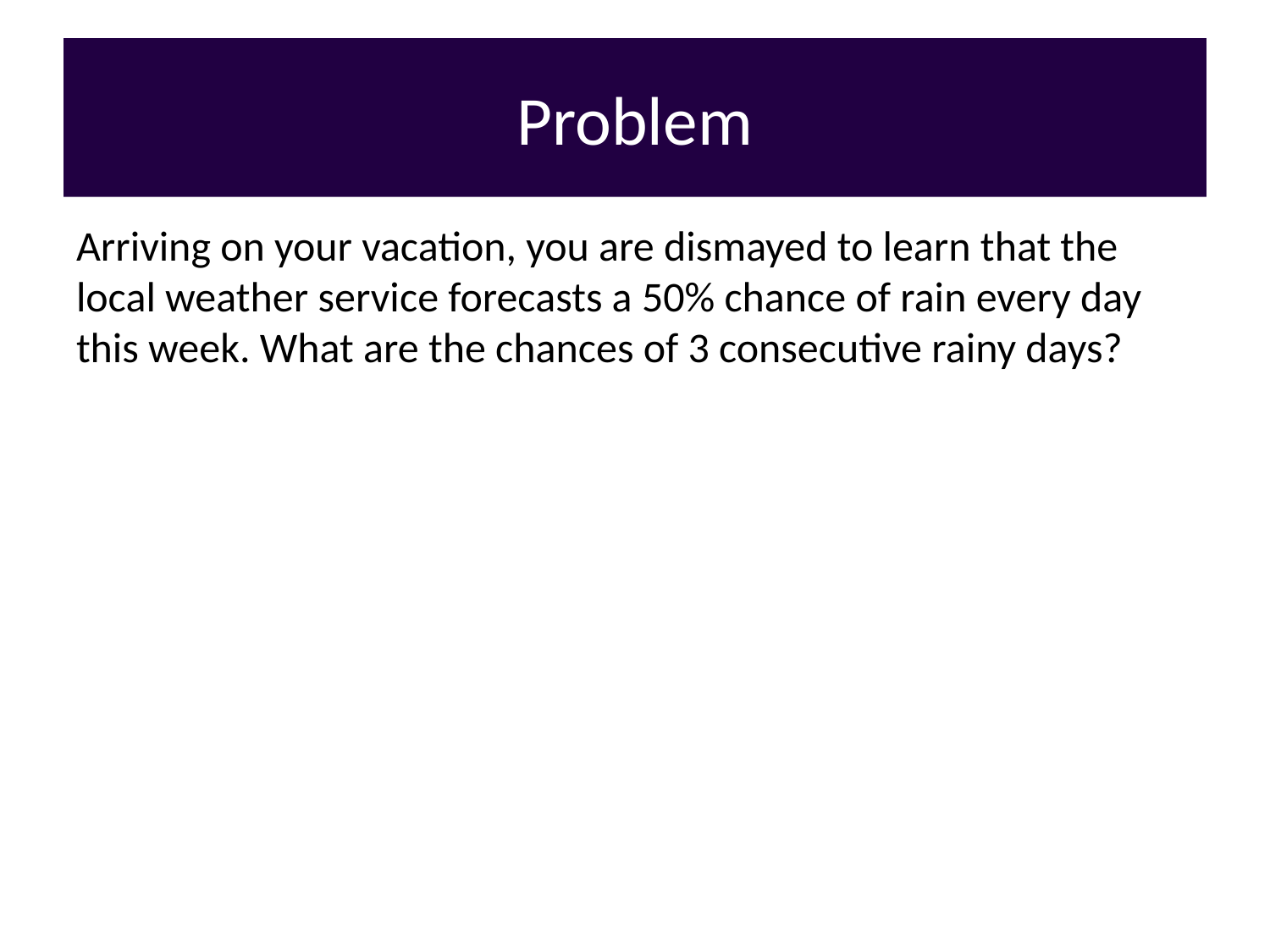

# Problem
Arriving on your vacation, you are dismayed to learn that the local weather service forecasts a 50% chance of rain every day this week. What are the chances of 3 consecutive rainy days?